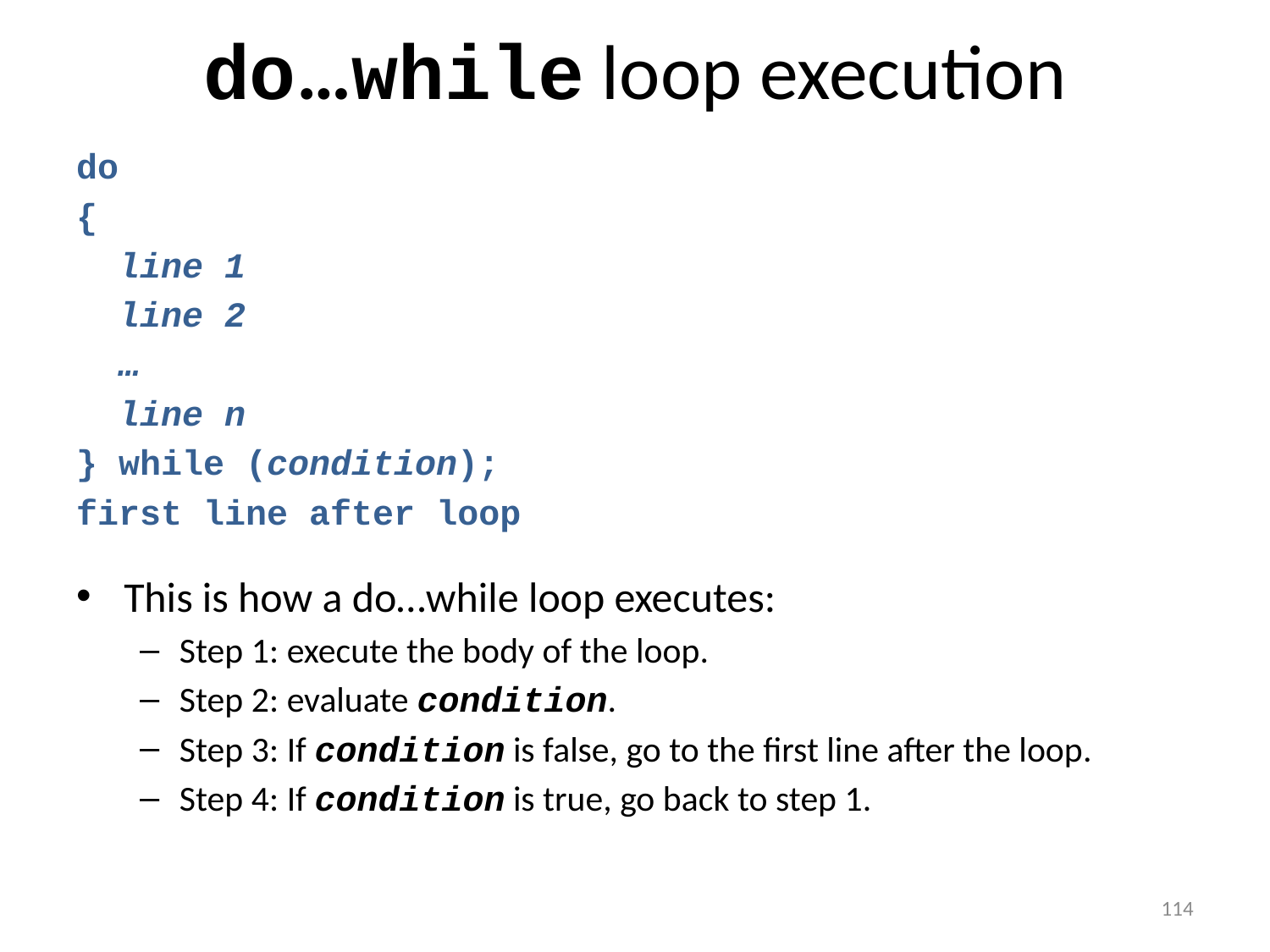

# do…while loop execution
do
{
  line 1
  line 2
  …
  line n
} while (condition);
first line after loop

This is how a do…while loop executes:
Step 1: execute the body of the loop.
Step 2: evaluate condition.
Step 3: If condition is false, go to the first line after the loop.
Step 4: If condition is true, go back to step 1.
114